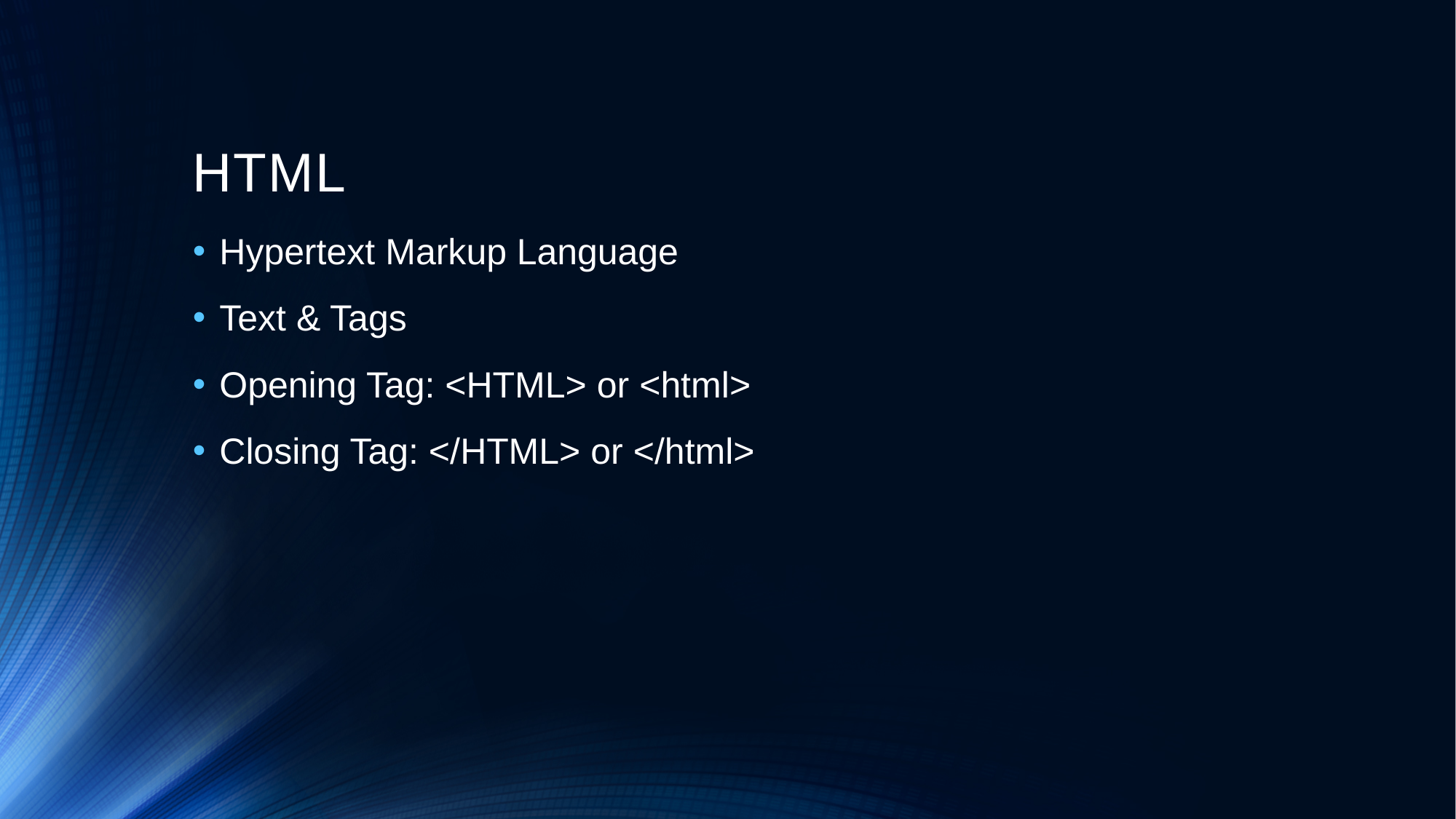

# HTML
Hypertext Markup Language
Text & Tags
Opening Tag: <HTML> or <html>
Closing Tag: </HTML> or </html>